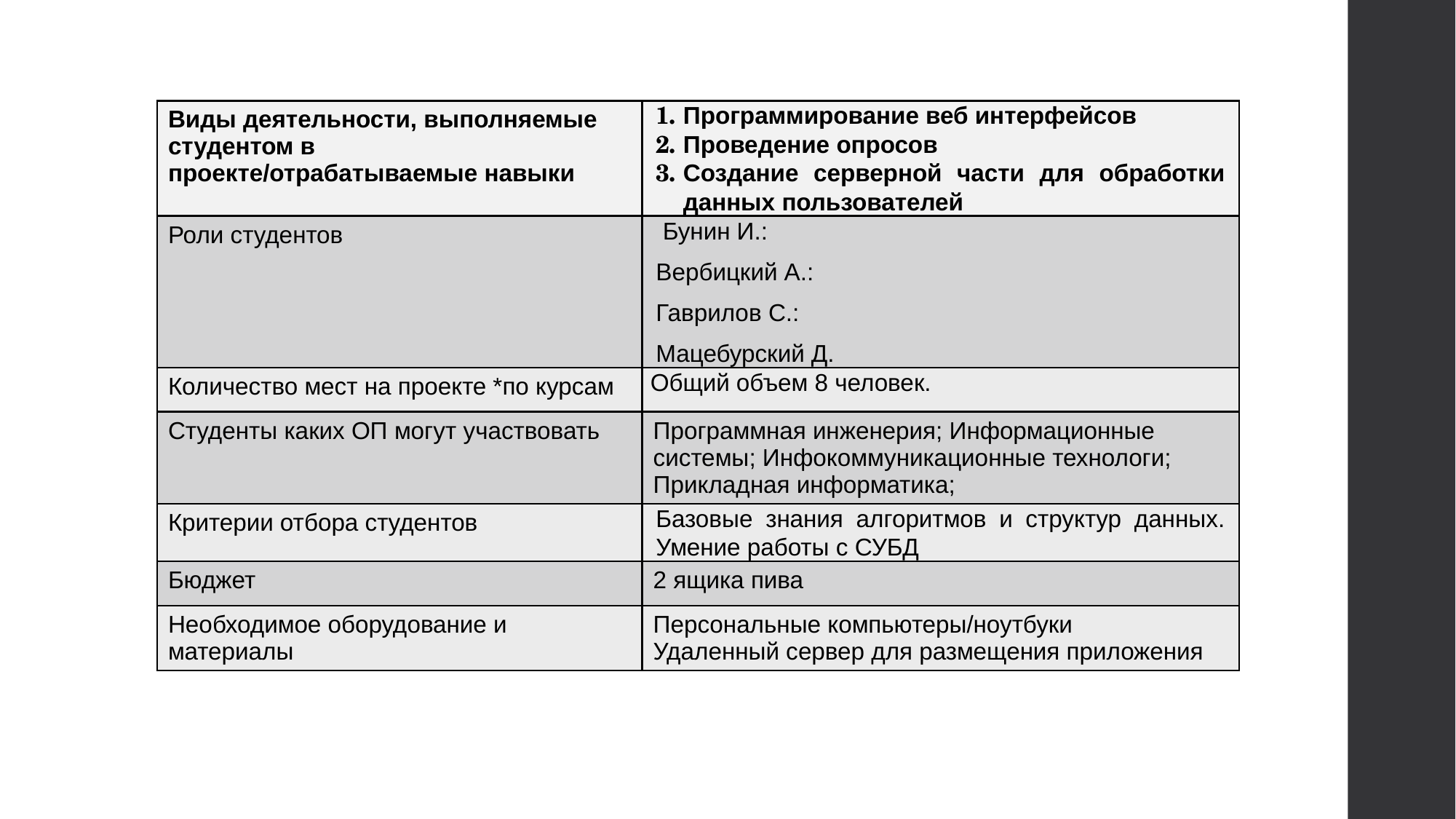

| Виды деятельности, выполняемые студентом в проекте/отрабатываемые навыки | Программирование веб интерфейсов Проведение опросов Создание серверной части для обработки данных пользователей |
| --- | --- |
| Роли студентов | Бунин И.: Вербицкий А.: Гаврилов С.: Мацебурский Д. |
| Количество мест на проекте \*по курсам | Общий объем 8 человек. |
| Студенты каких ОП могут участвовать | Программная инженерия; Информационные системы; Инфокоммуникационные технологи; Прикладная информатика; |
| Критерии отбора студентов | Базовые знания алгоритмов и структур данных. Умение работы с СУБД |
| Бюджет | 2 ящика пива |
| Необходимое оборудование и материалы | Персональные компьютеры/ноутбуки Удаленный сервер для размещения приложения |